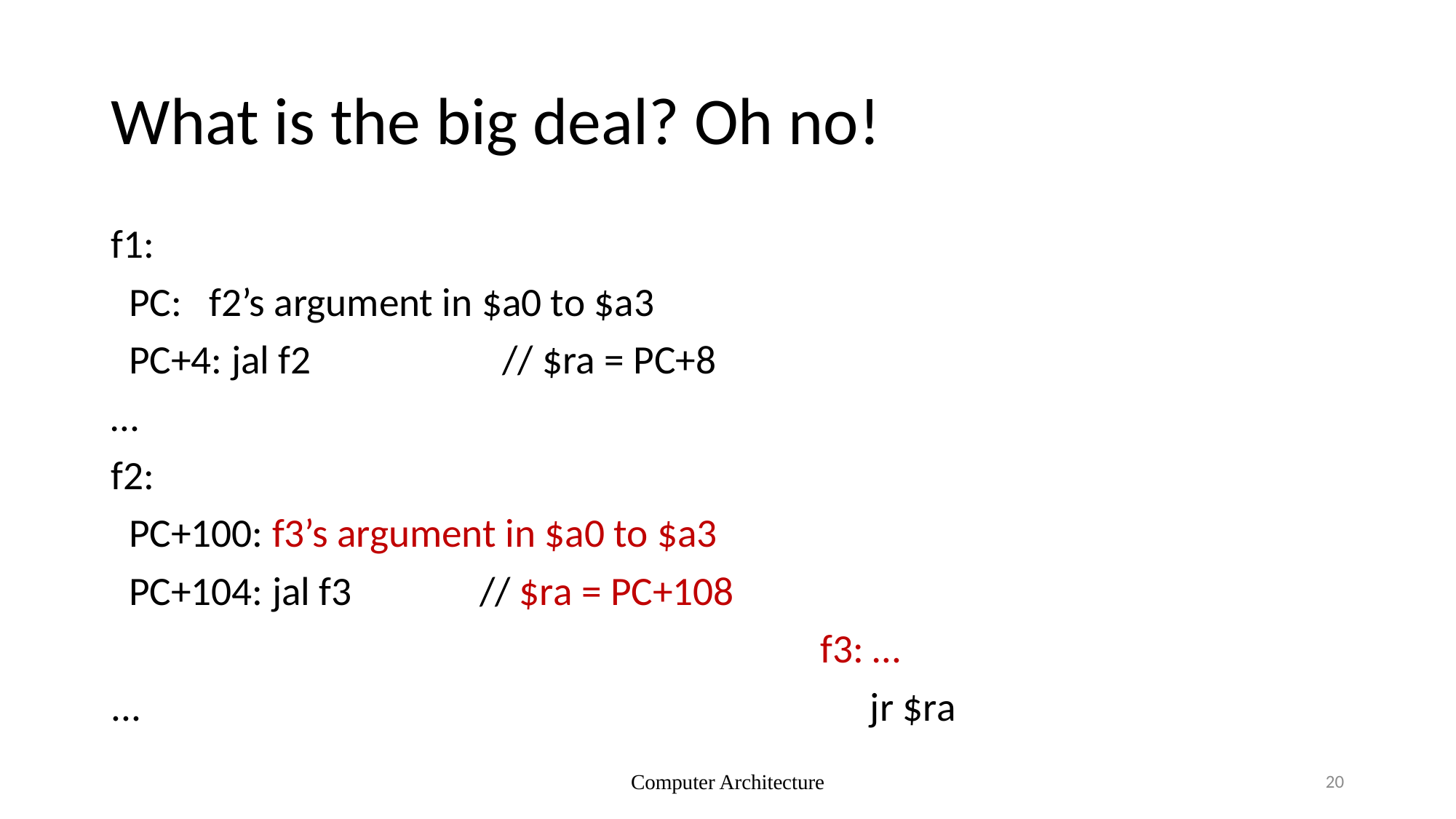

# What is the big deal? Oh no!
f1:
  PC:   f2’s argument in $a0 to $a3
  PC+4: jal f2                     // $ra = PC+8
…
f2:
  PC+100: f3’s argument in $a0 to $a3
  PC+104: jal f3              // $ra = PC+108
                                                                              f3: …
...                                                                                jr $ra
Computer Architecture
20